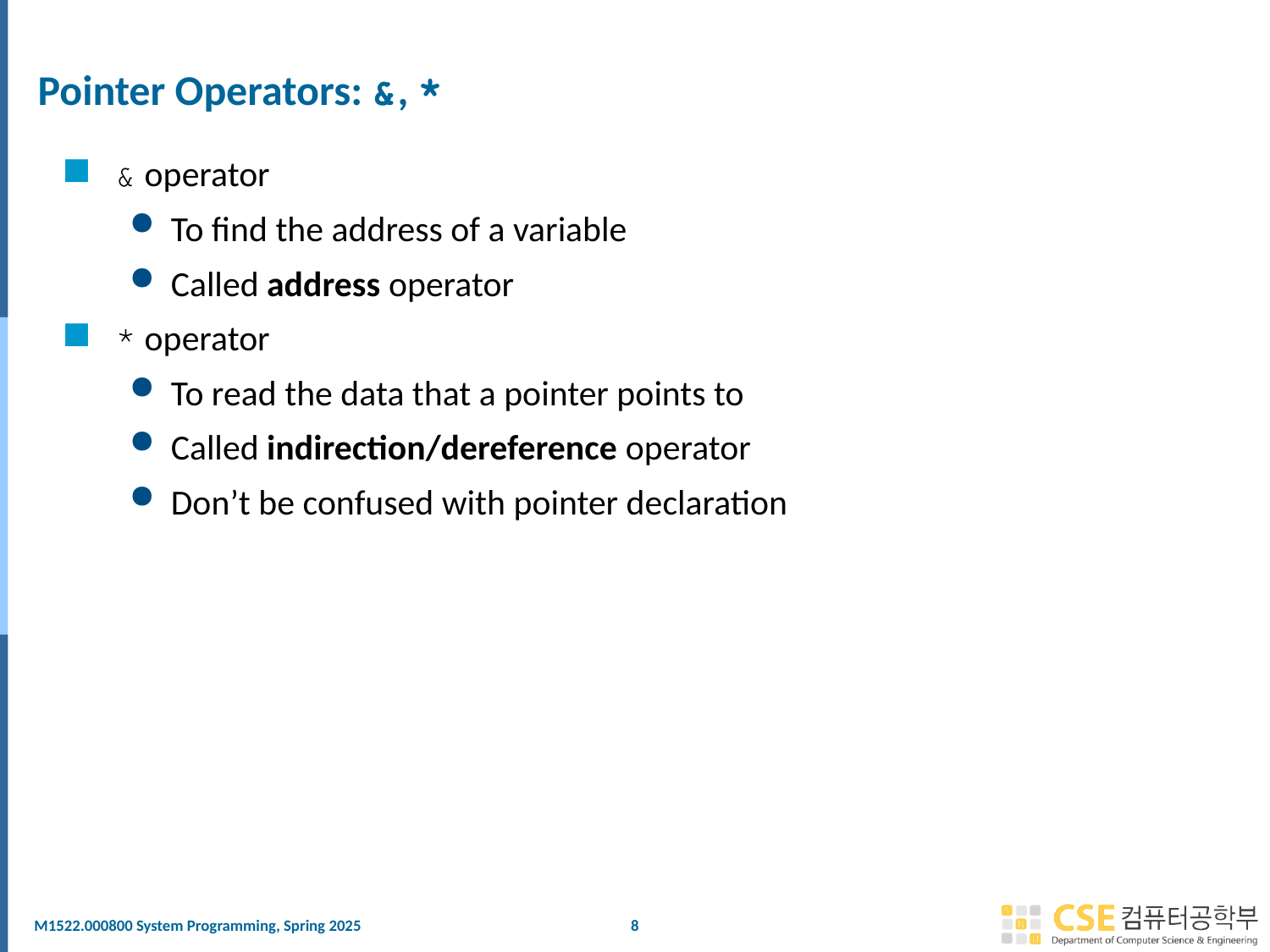

# Pointer Operators: &, *
& operator
To find the address of a variable
Called address operator
* operator
To read the data that a pointer points to
Called indirection/dereference operator
Don’t be confused with pointer declaration